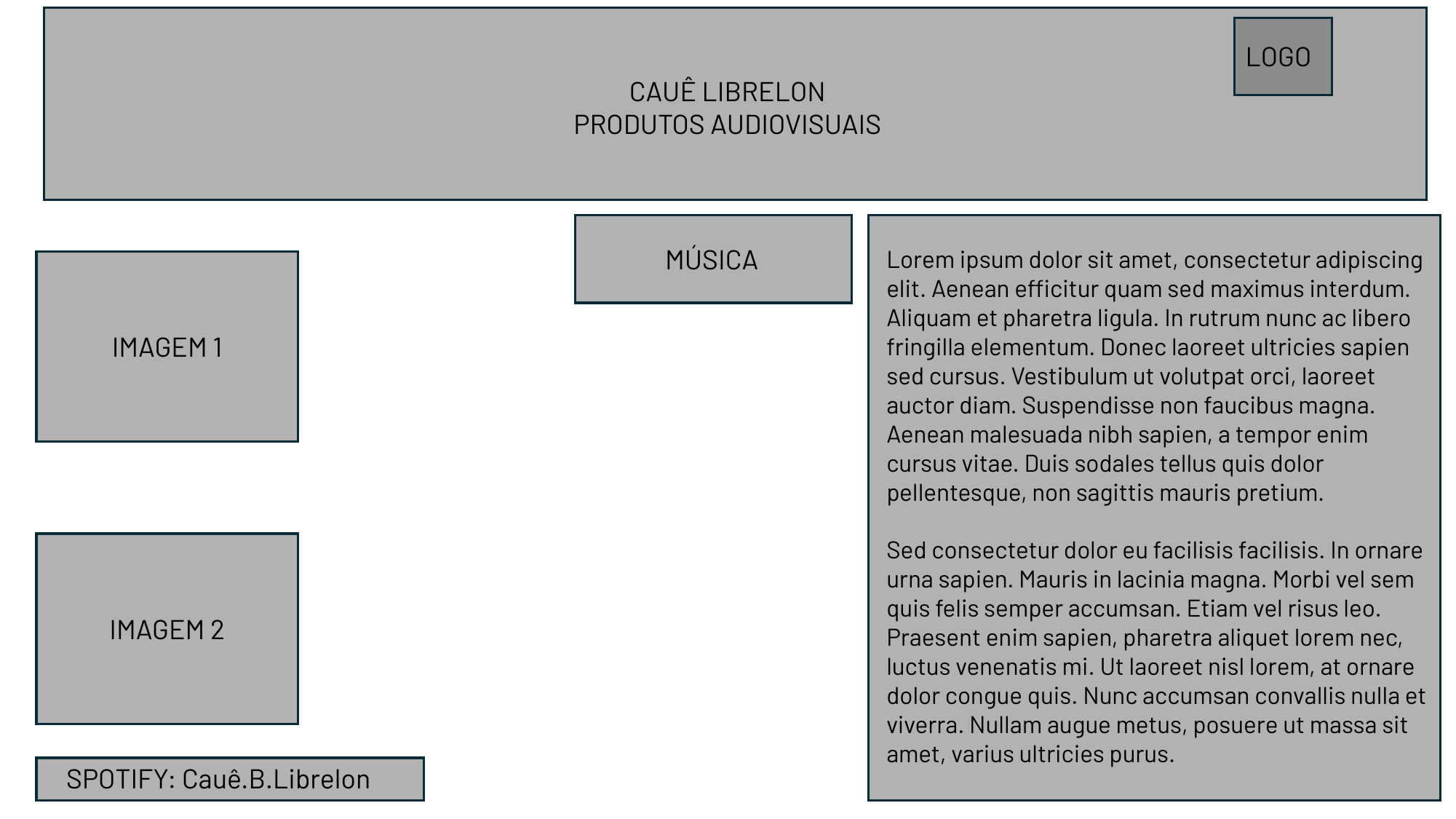

MÚSICA
Lorem ipsum dolor sit amet, consectetur adipiscing elit. Aenean efficitur quam sed maximus interdum. Aliquam et pharetra ligula. In rutrum nunc ac libero fringilla elementum. Donec laoreet ultricies sapien sed cursus. Vestibulum ut volutpat orci, laoreet auctor diam. Suspendisse non faucibus magna. Aenean malesuada nibh sapien, a tempor enim cursus vitae. Duis sodales tellus quis dolor pellentesque, non sagittis mauris pretium.

Sed consectetur dolor eu facilisis facilisis. In ornare urna sapien. Mauris in lacinia magna. Morbi vel sem quis felis semper accumsan. Etiam vel risus leo. Praesent enim sapien, pharetra aliquet lorem nec, luctus venenatis mi. Ut laoreet nisl lorem, at ornare dolor congue quis. Nunc accumsan convallis nulla et viverra. Nullam augue metus, posuere ut massa sit amet, varius ultricies purus.

IMAGEM 1

IMAGEM 2
SPOTIFY: Cauê.B.Librelon